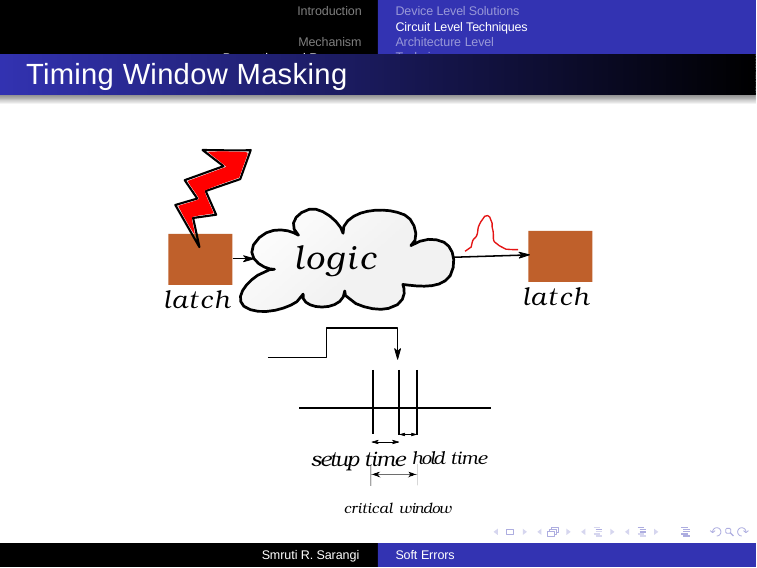

Introduction  Mechanism
Prevention and Recovery

Device Level Solutions  Circuit Level Techniques
Architecture Level Techniques
Timing Window Masking

logic
latch
latch

|  |  |  |  |
| --- | --- | --- | --- |
|  |  |  |  |

setup time hold time

critical window

Smruti R. Sarangi
Soft Errors